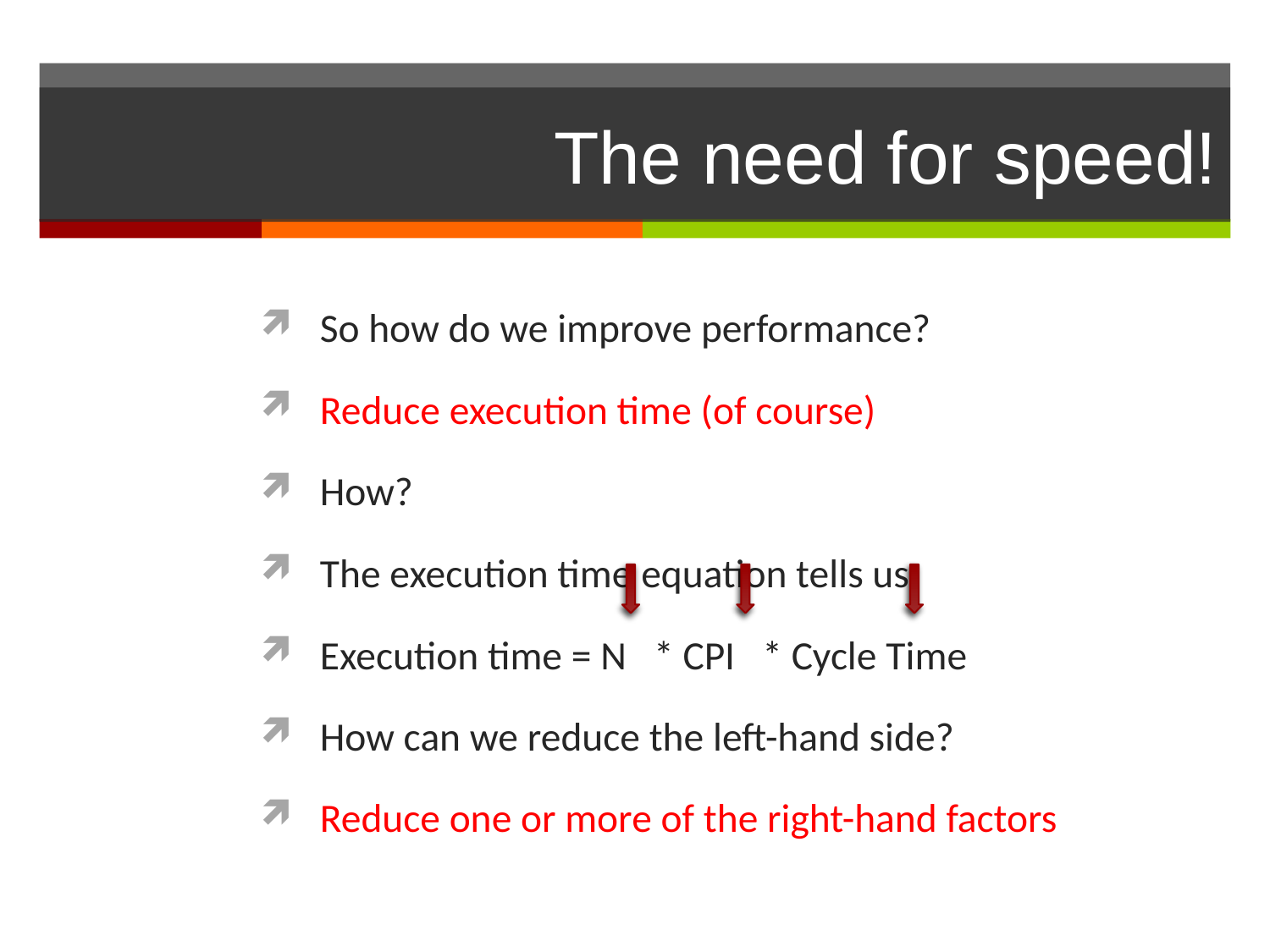

# The need for speed!
So how do we improve performance?
Reduce execution time (of course)
How?
The execution time equation tells us:
Execution time = N   * CPI   * Cycle Time
How can we reduce the left-hand side?
Reduce one or more of the right-hand factors